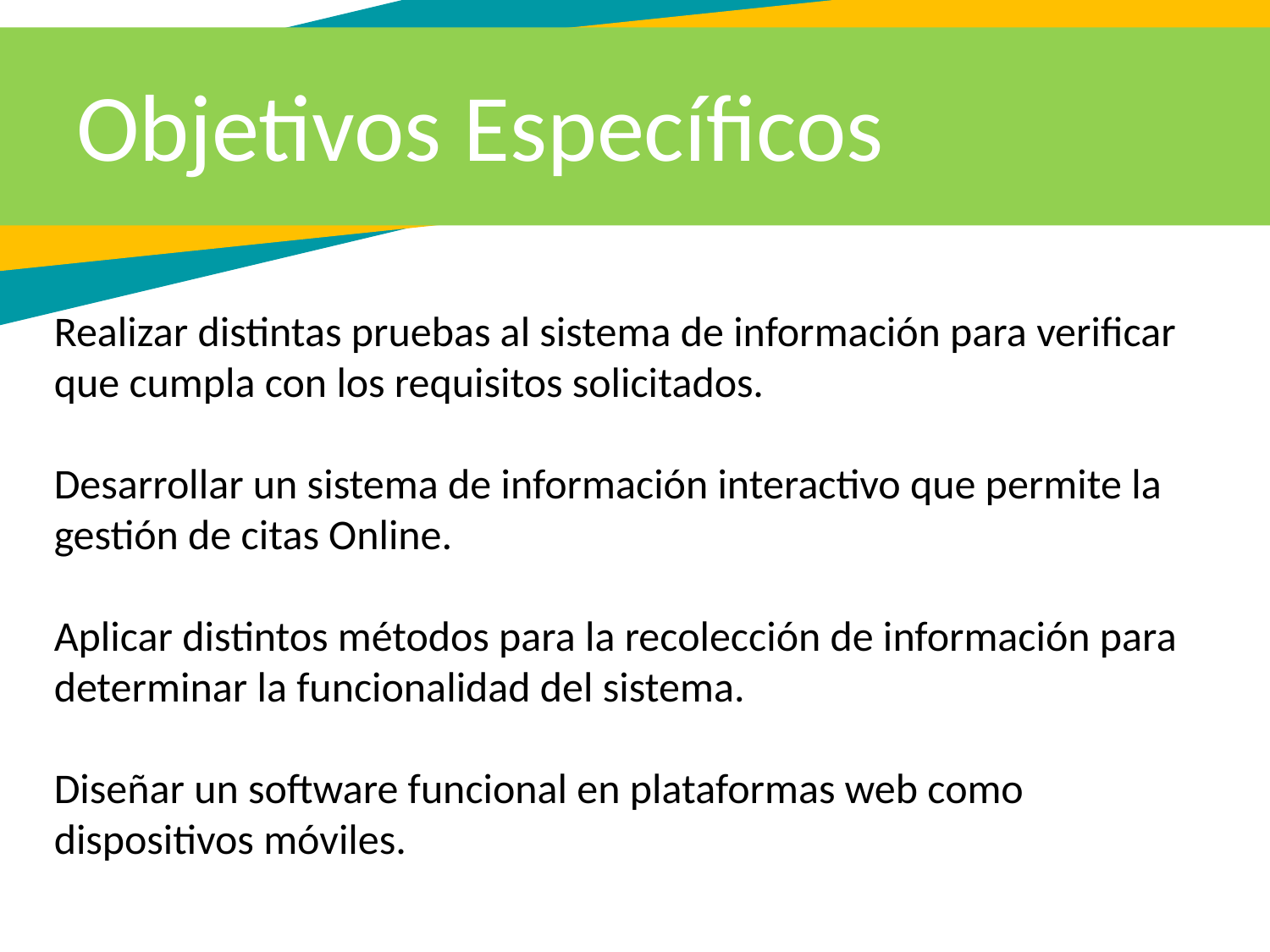

Objetivos Específicos
Realizar distintas pruebas al sistema de información para verificar que cumpla con los requisitos solicitados.

Desarrollar un sistema de información interactivo que permite la gestión de citas Online.

Aplicar distintos métodos para la recolección de información para determinar la funcionalidad del sistema.

Diseñar un software funcional en plataformas web como dispositivos móviles.